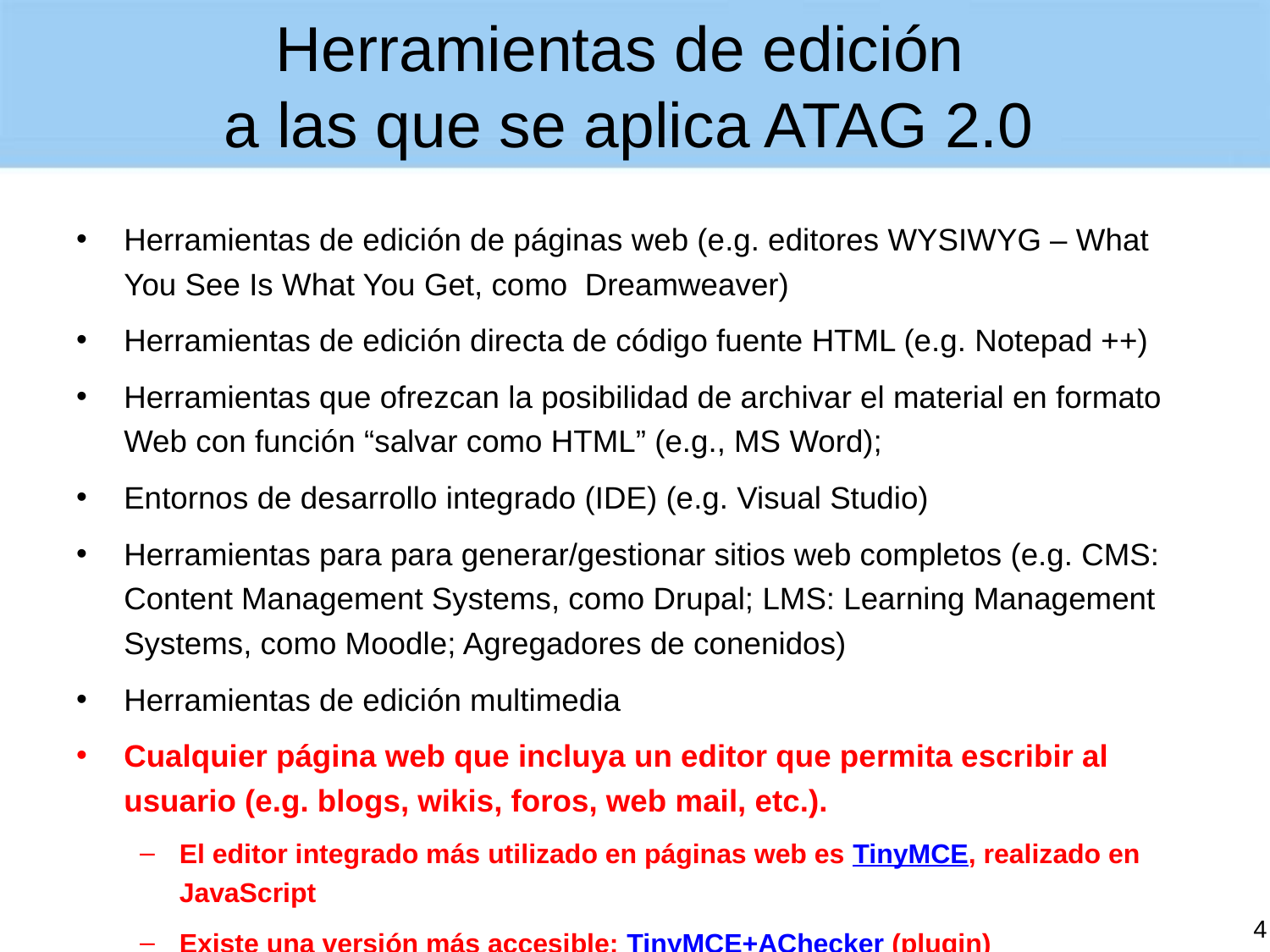

# Herramientas de edición a las que se aplica ATAG 2.0
Herramientas de edición de páginas web (e.g. editores WYSIWYG – What You See Is What You Get, como  Dreamweaver)
Herramientas de edición directa de código fuente HTML (e.g. Notepad ++)
Herramientas que ofrezcan la posibilidad de archivar el material en formato Web con función “salvar como HTML” (e.g., MS Word);
Entornos de desarrollo integrado (IDE) (e.g. Visual Studio)
Herramientas para para generar/gestionar sitios web completos (e.g. CMS: Content Management Systems, como Drupal; LMS: Learning Management Systems, como Moodle; Agregadores de conenidos)
Herramientas de edición multimedia
Cualquier página web que incluya un editor que permita escribir al usuario (e.g. blogs, wikis, foros, web mail, etc.).
El editor integrado más utilizado en páginas web es TinyMCE, realizado en JavaScript
Existe una versión más accesible: TinyMCE+AChecker (plugin)

4